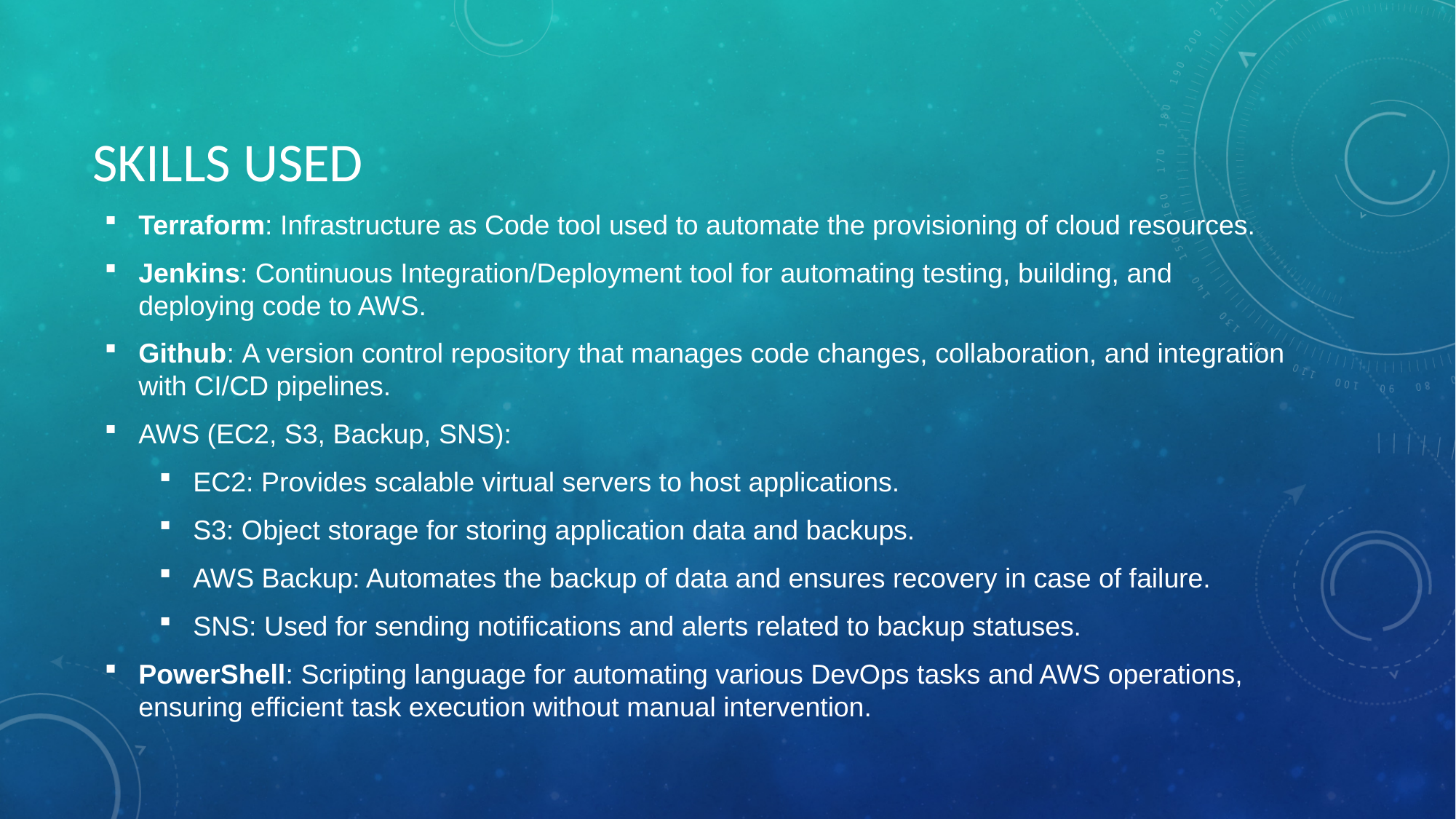

# Skills Used
Terraform: Infrastructure as Code tool used to automate the provisioning of cloud resources.
Jenkins: Continuous Integration/Deployment tool for automating testing, building, and deploying code to AWS.
Github: A version control repository that manages code changes, collaboration, and integration with CI/CD pipelines.
AWS (EC2, S3, Backup, SNS):
EC2: Provides scalable virtual servers to host applications.
S3: Object storage for storing application data and backups.
AWS Backup: Automates the backup of data and ensures recovery in case of failure.
SNS: Used for sending notifications and alerts related to backup statuses.
PowerShell: Scripting language for automating various DevOps tasks and AWS operations, ensuring efficient task execution without manual intervention.